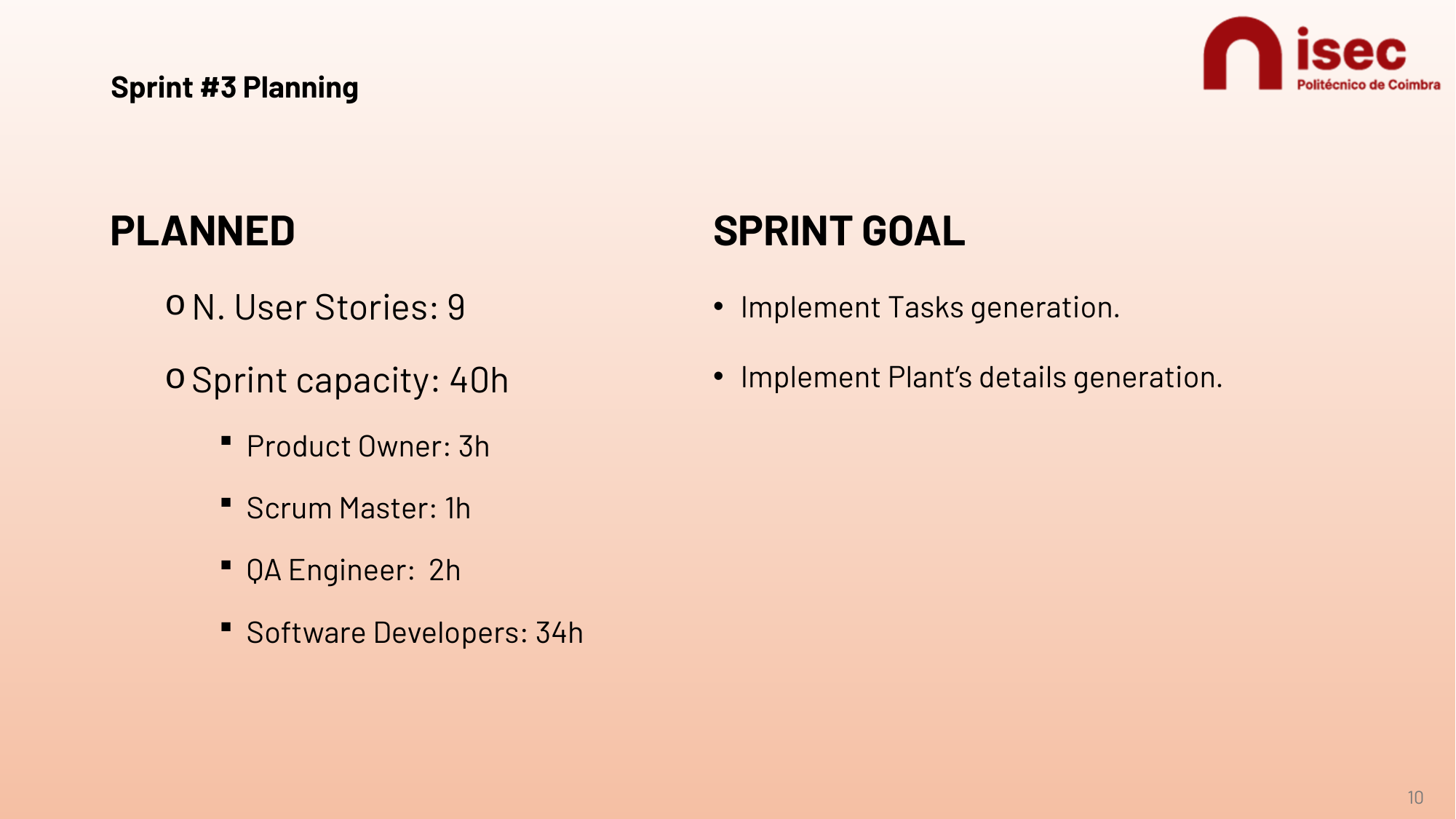

# Sprint #3 Planning
PLANNED
N. User Stories: 9
Sprint capacity: 40h
Product Owner: 3h
Scrum Master: 1h
QA Engineer:  2h
Software Developers: 34h

SPRINT GOAL
Implement Tasks generation.
Implement Plant’s details generation.
10